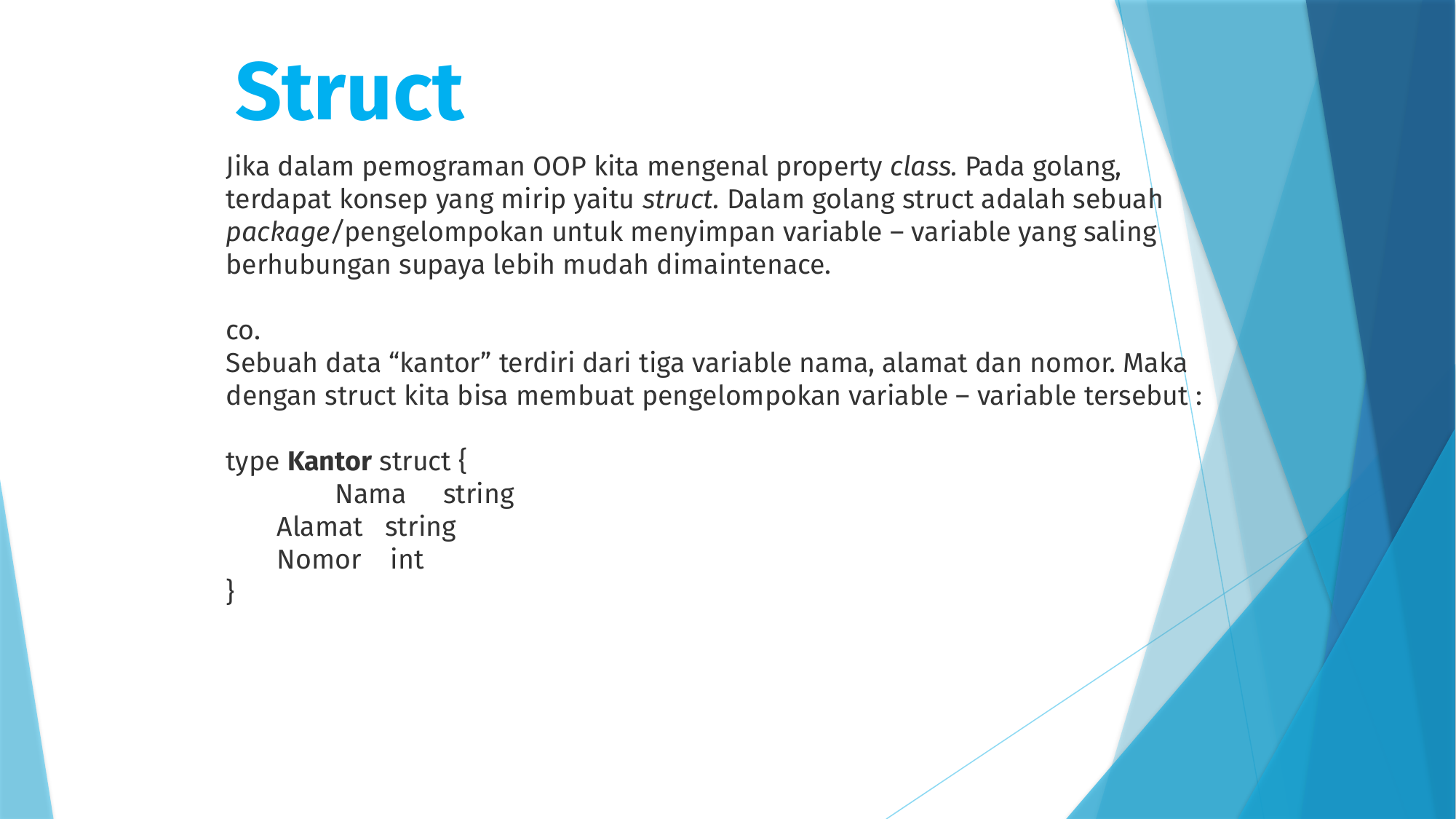

Struct
Jika dalam pemograman OOP kita mengenal property class. Pada golang, terdapat konsep yang mirip yaitu struct. Dalam golang struct adalah sebuah package/pengelompokan untuk menyimpan variable – variable yang saling berhubungan supaya lebih mudah dimaintenace.

co.
Sebuah data “kantor” terdiri dari tiga variable nama, alamat dan nomor. Maka dengan struct kita bisa membuat pengelompokan variable – variable tersebut :

type Kantor struct {
	Nama     string
       Alamat   string
       Nomor    int
}